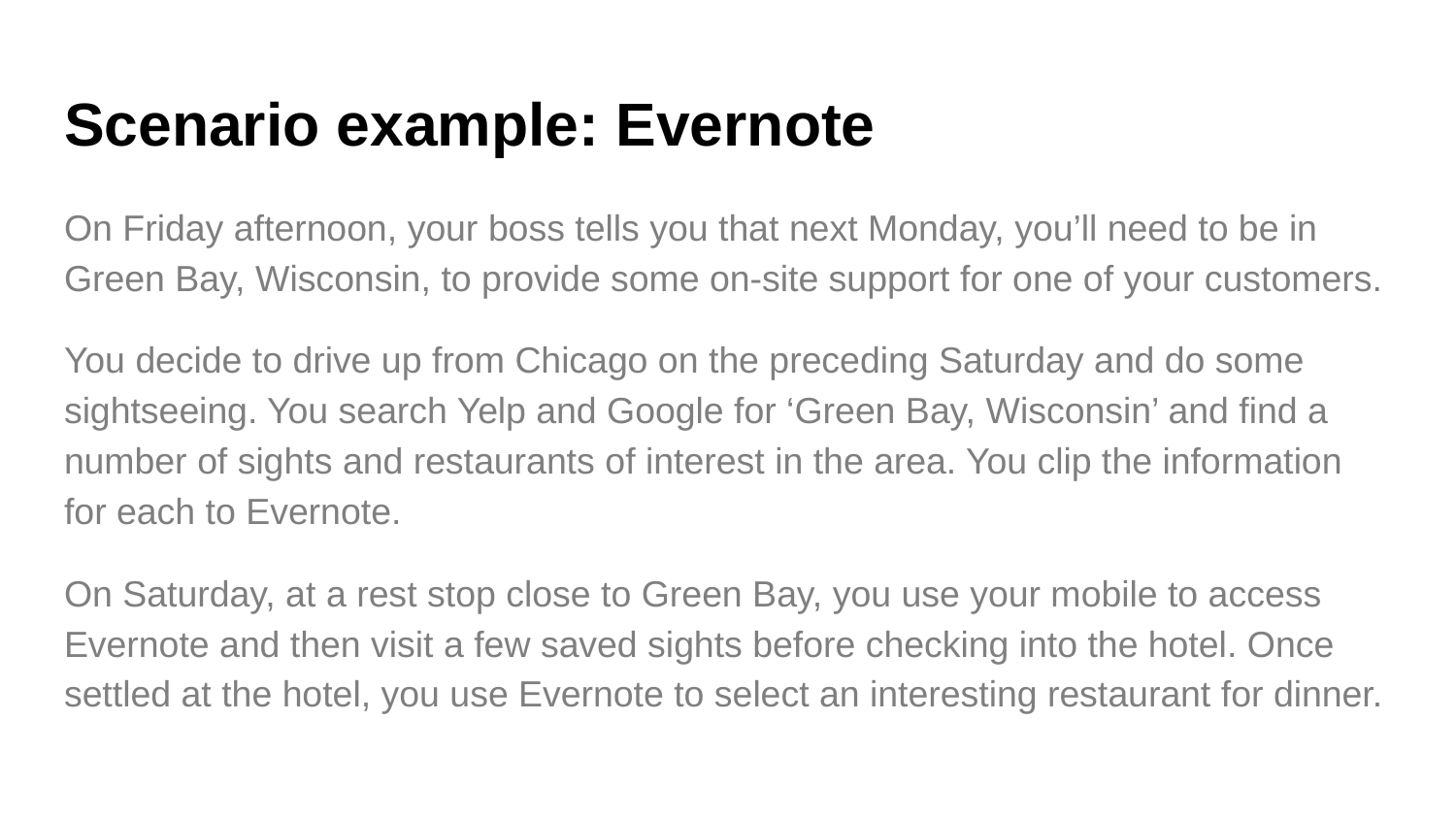

# Scenario example: Evernote

On Friday afternoon, your boss tells you that next Monday, you’ll need to be in Green Bay, Wisconsin, to provide some on-site support for one of your customers.
You decide to drive up from Chicago on the preceding Saturday and do some sightseeing. You search Yelp and Google for ‘Green Bay, Wisconsin’ and find a number of sights and restaurants of interest in the area. You clip the information for each to Evernote.
On Saturday, at a rest stop close to Green Bay, you use your mobile to access Evernote and then visit a few saved sights before checking into the hotel. Once settled at the hotel, you use Evernote to select an interesting restaurant for dinner.